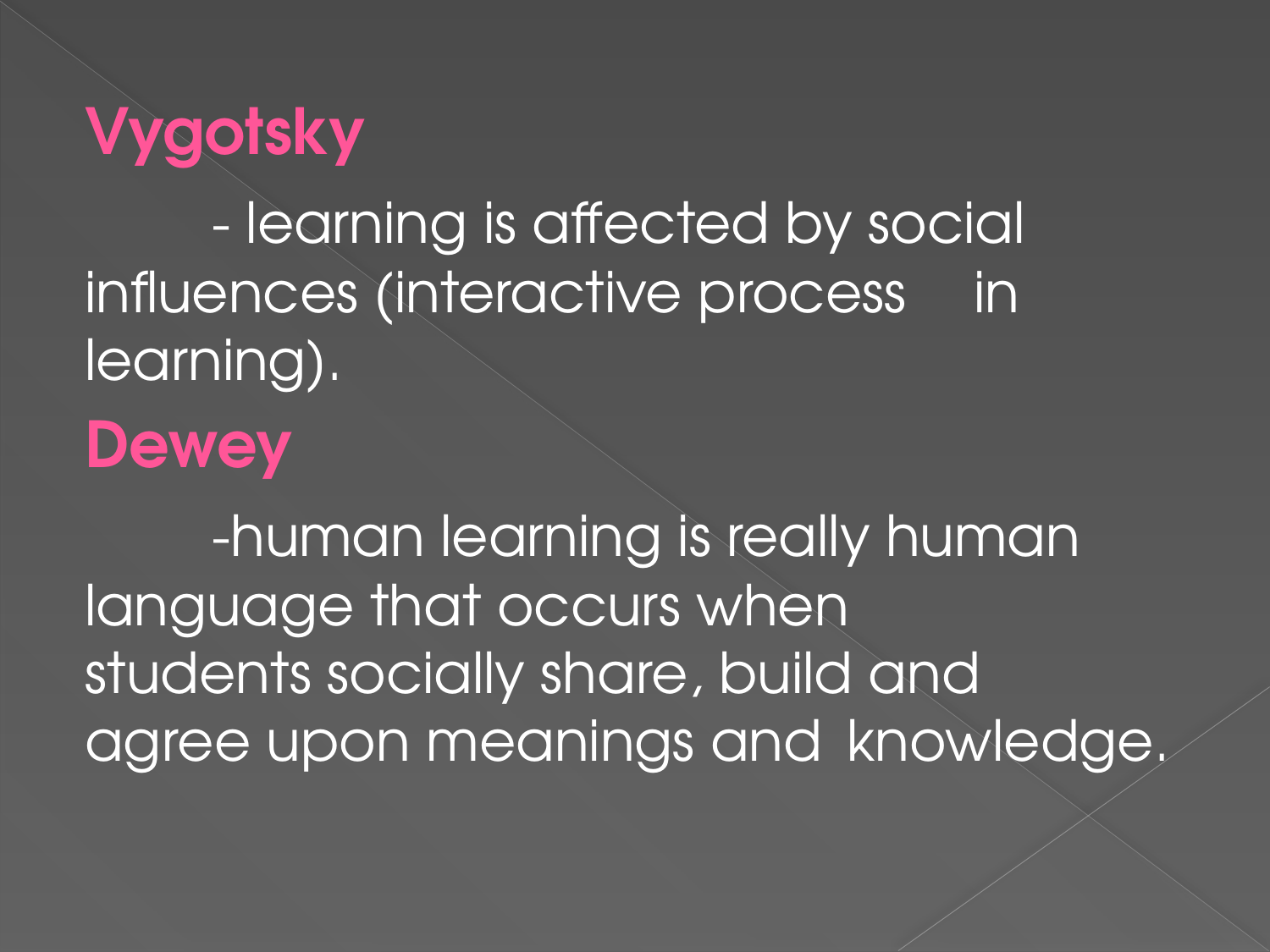

Vygotsky
	- learning is affected by social 	influences (interactive process 	in 	learning).
Dewey
	-human learning is really human 	language that occurs when 	students socially share, build and 	agree upon meanings and 	knowledge.